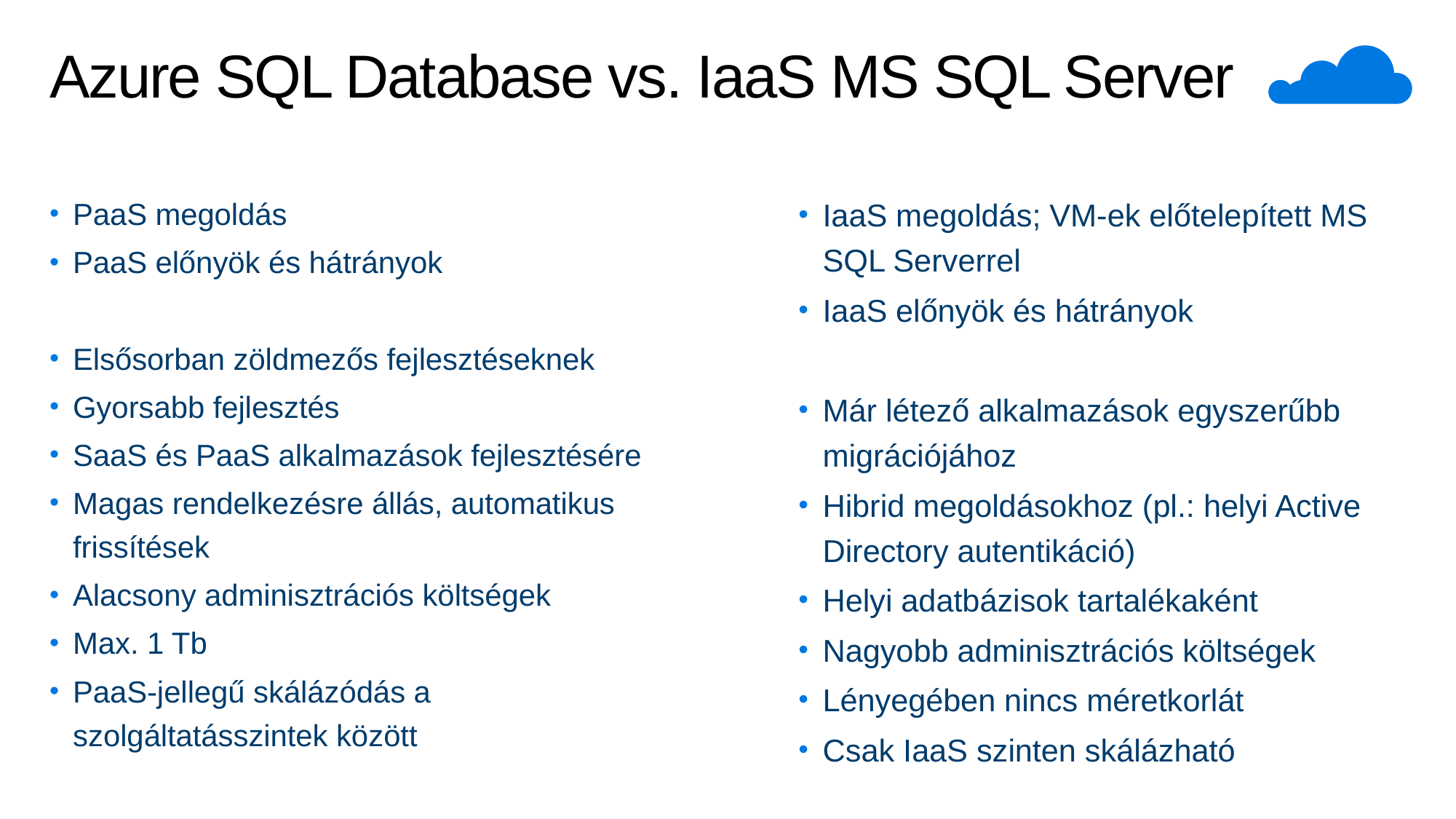

# Azure SQL Database vs. IaaS MS SQL Server
PaaS megoldás
PaaS előnyök és hátrányok

Elsősorban zöldmezős fejlesztéseknek
Gyorsabb fejlesztés
SaaS és PaaS alkalmazások fejlesztésére
Magas rendelkezésre állás, automatikus frissítések
Alacsony adminisztrációs költségek
Max. 1 Tb
PaaS-jellegű skálázódás a szolgáltatásszintek között
IaaS megoldás; VM-ek előtelepített MS SQL Serverrel
IaaS előnyök és hátrányok

Már létező alkalmazások egyszerűbb migrációjához
Hibrid megoldásokhoz (pl.: helyi Active Directory autentikáció)
Helyi adatbázisok tartalékaként
Nagyobb adminisztrációs költségek
Lényegében nincs méretkorlát
Csak IaaS szinten skálázható